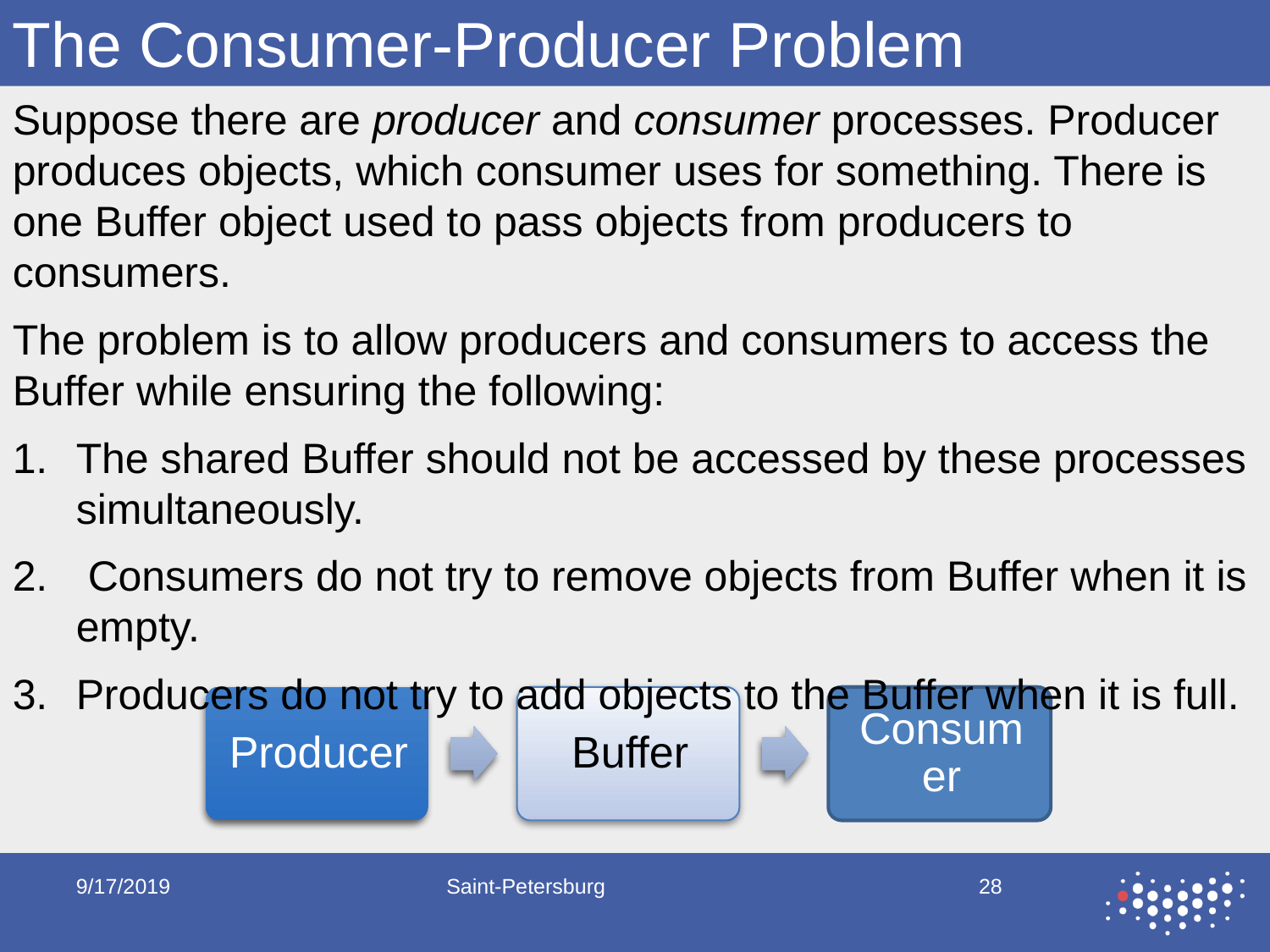

# The Consumer-Producer Problem

Suppose there are producer and consumer processes. Producer produces objects, which consumer uses for something. There is one Buffer object used to pass objects from producers to consumers.

The problem is to allow producers and consumers to access the Buffer while ensuring the following:

The shared Buffer should not be accessed by these processes simultaneously.

 Consumers do not try to remove objects from Buffer when it is empty.

Producers do not try to add objects to the Buffer when it is full.
Producer

Buffer

Consumer
9/17/2019
Saint-Petersburg
28